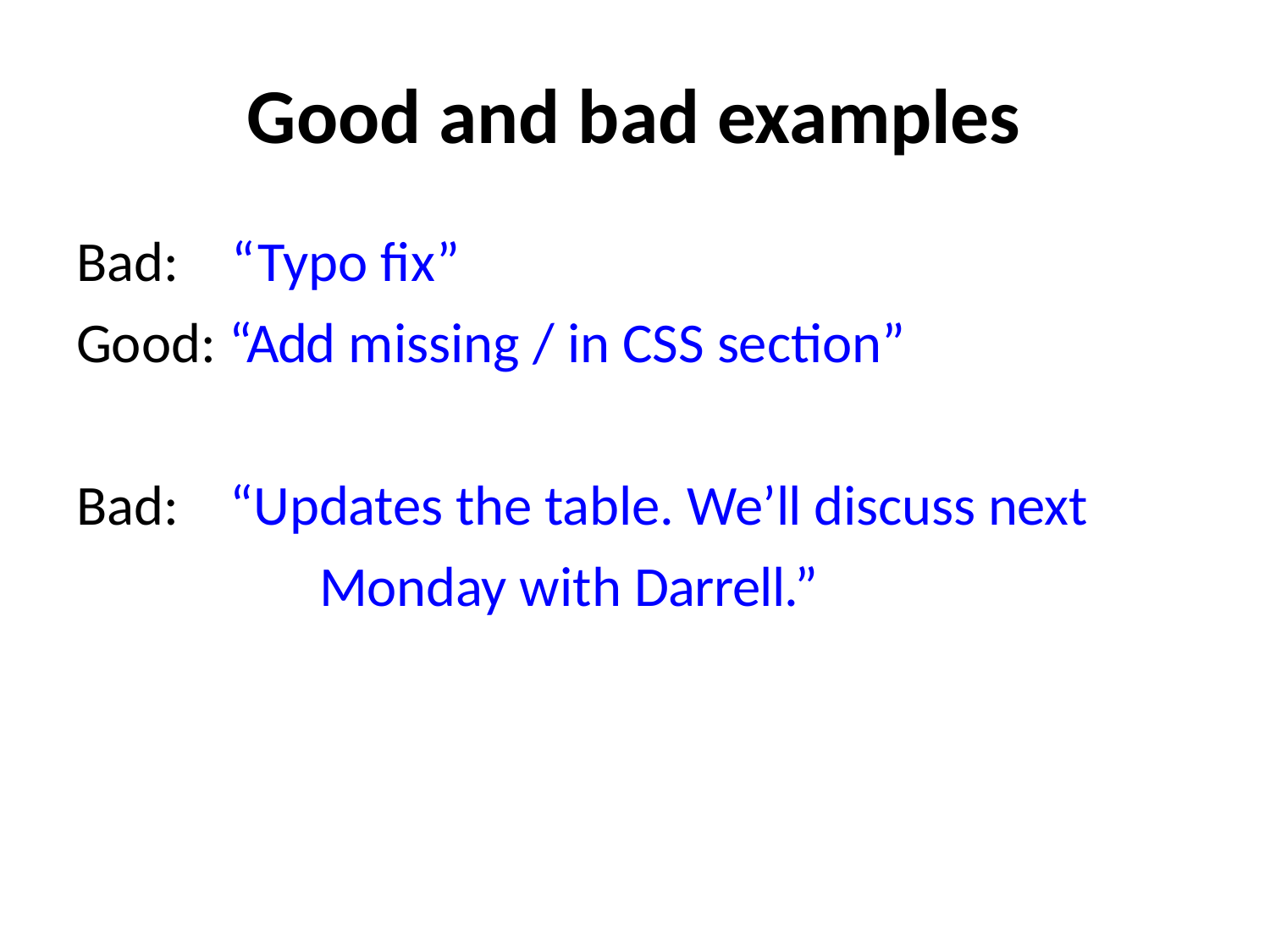

# Good and bad examples
Bad:	“Typo fix”
Good: “Add missing / in CSS section”
“Updates the table. We’ll discuss next  Monday with Darrell.”
Bad: